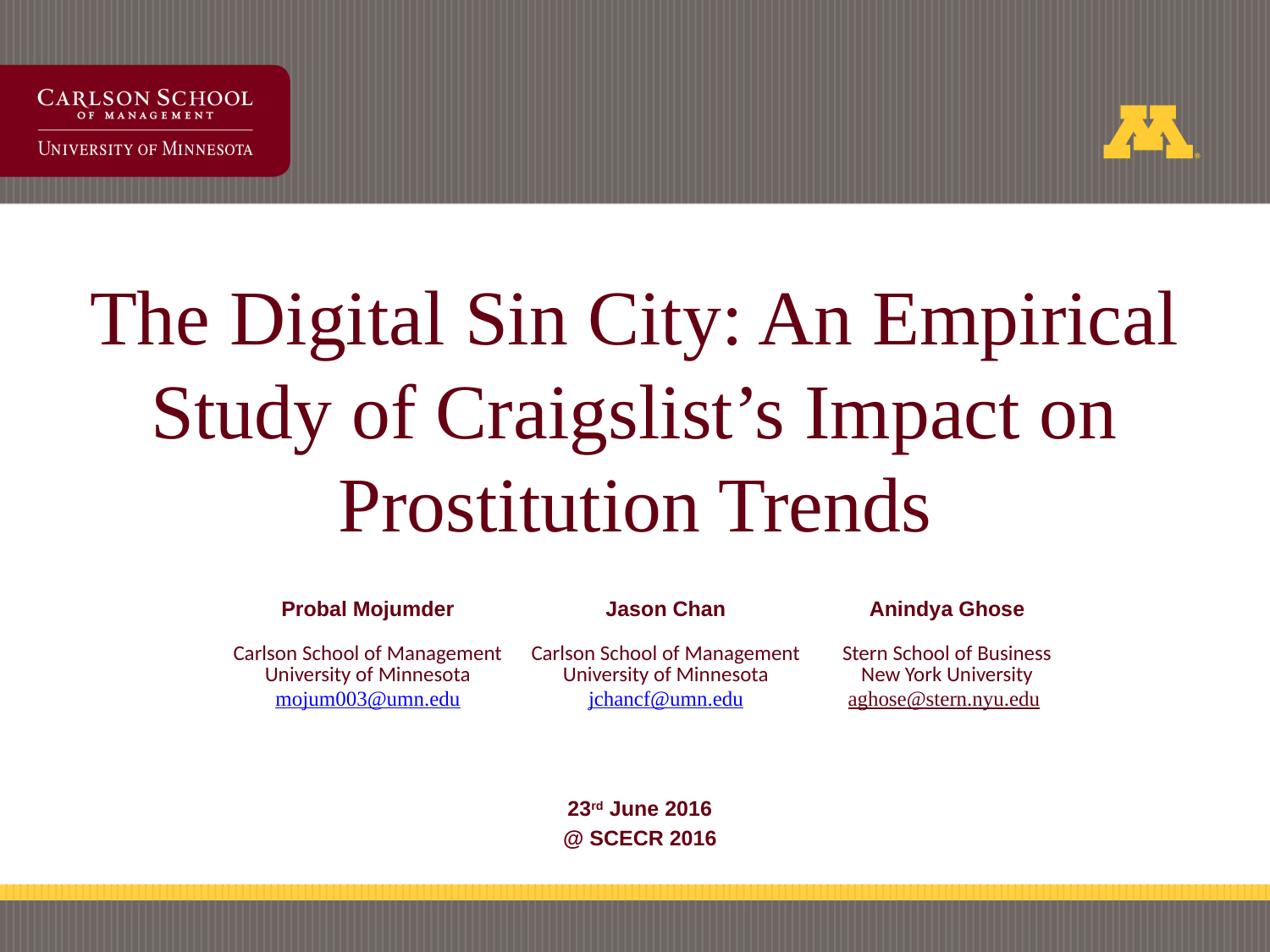

# The Digital Sin City: An Empirical Study of Craigslist’s Impact on Prostitution Trends
| Probal Mojumder Carlson School of Management University of Minnesota mojum003@umn.edu | Jason Chan Carlson School of Management University of Minnesota jchancf@umn.edu | Anindya Ghose Stern School of Business New York University aghose@stern.nyu.edu |
| --- | --- | --- |
23rd June 2016
@ SCECR 2016